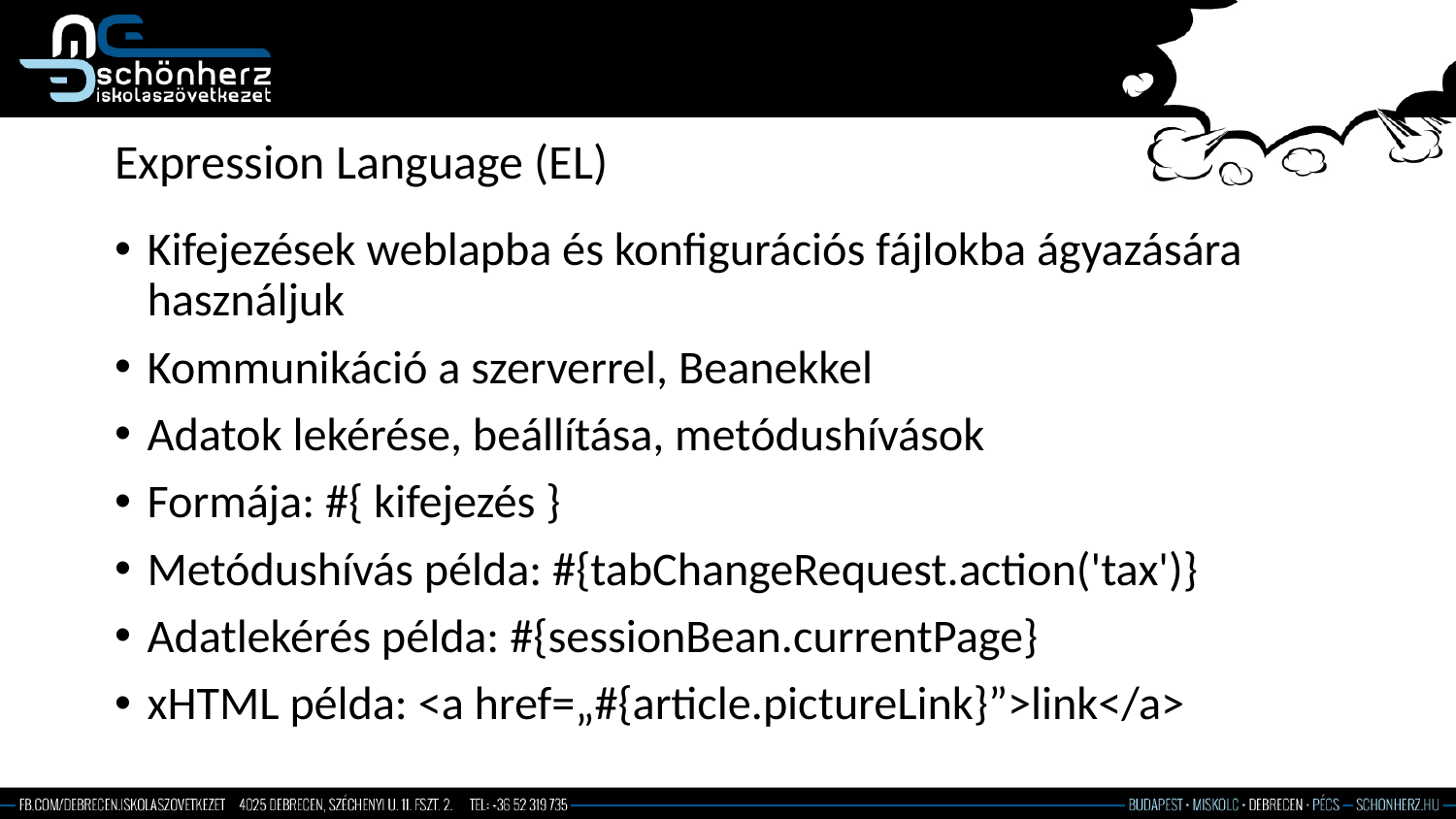

# Expression Language (EL)
Kifejezések weblapba és konfigurációs fájlokba ágyazására használjuk
Kommunikáció a szerverrel, Beanekkel
Adatok lekérése, beállítása, metódushívások
Formája: #{ kifejezés }
Metódushívás példa: #{tabChangeRequest.action('tax')}
Adatlekérés példa: #{sessionBean.currentPage}
xHTML példa: <a href=„#{article.pictureLink}”>link</a>